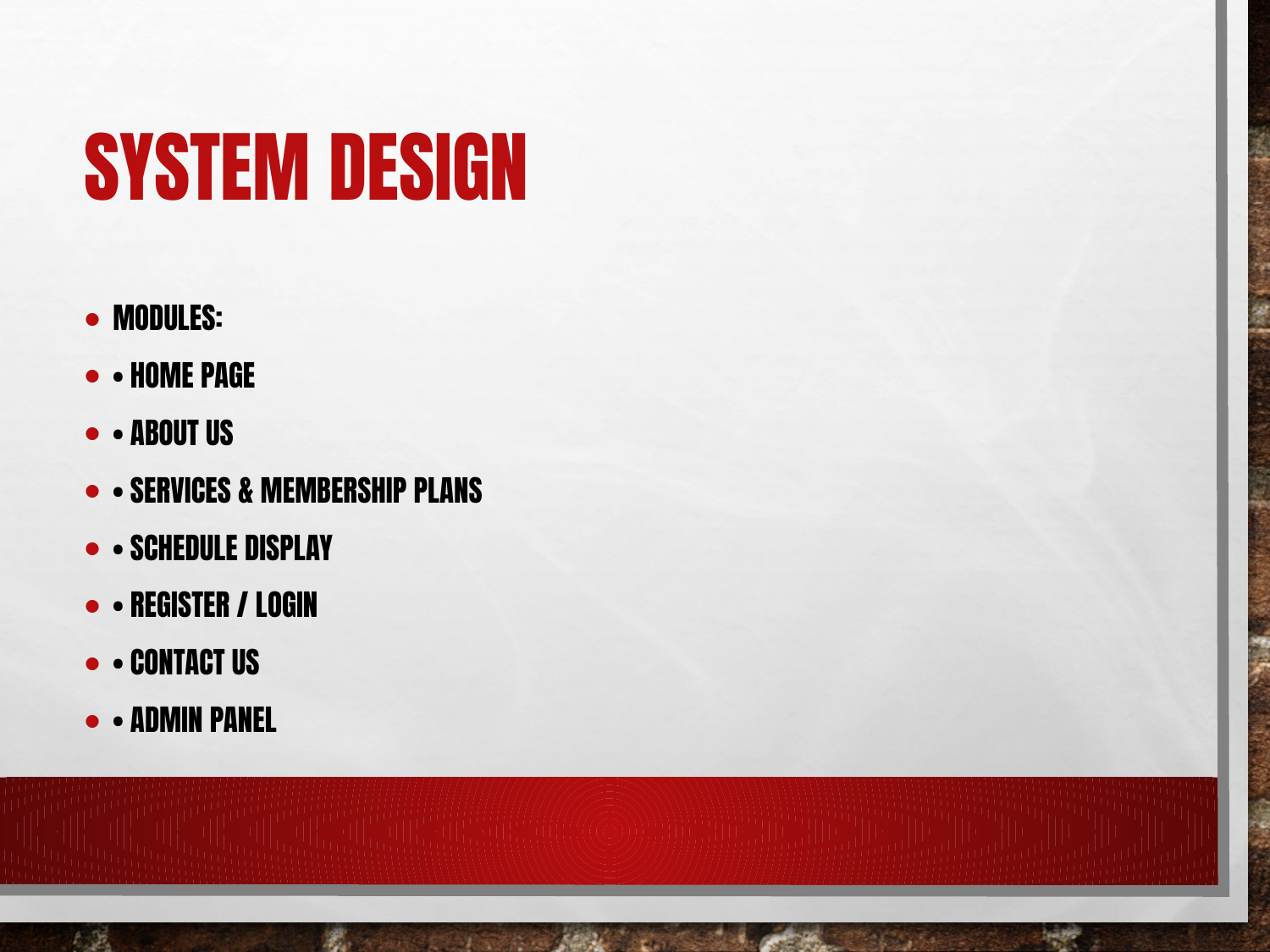

# System Design
Modules:
• Home Page
• About Us
• Services & Membership Plans
• Schedule Display
• Register / Login
• Contact Us
• Admin Panel